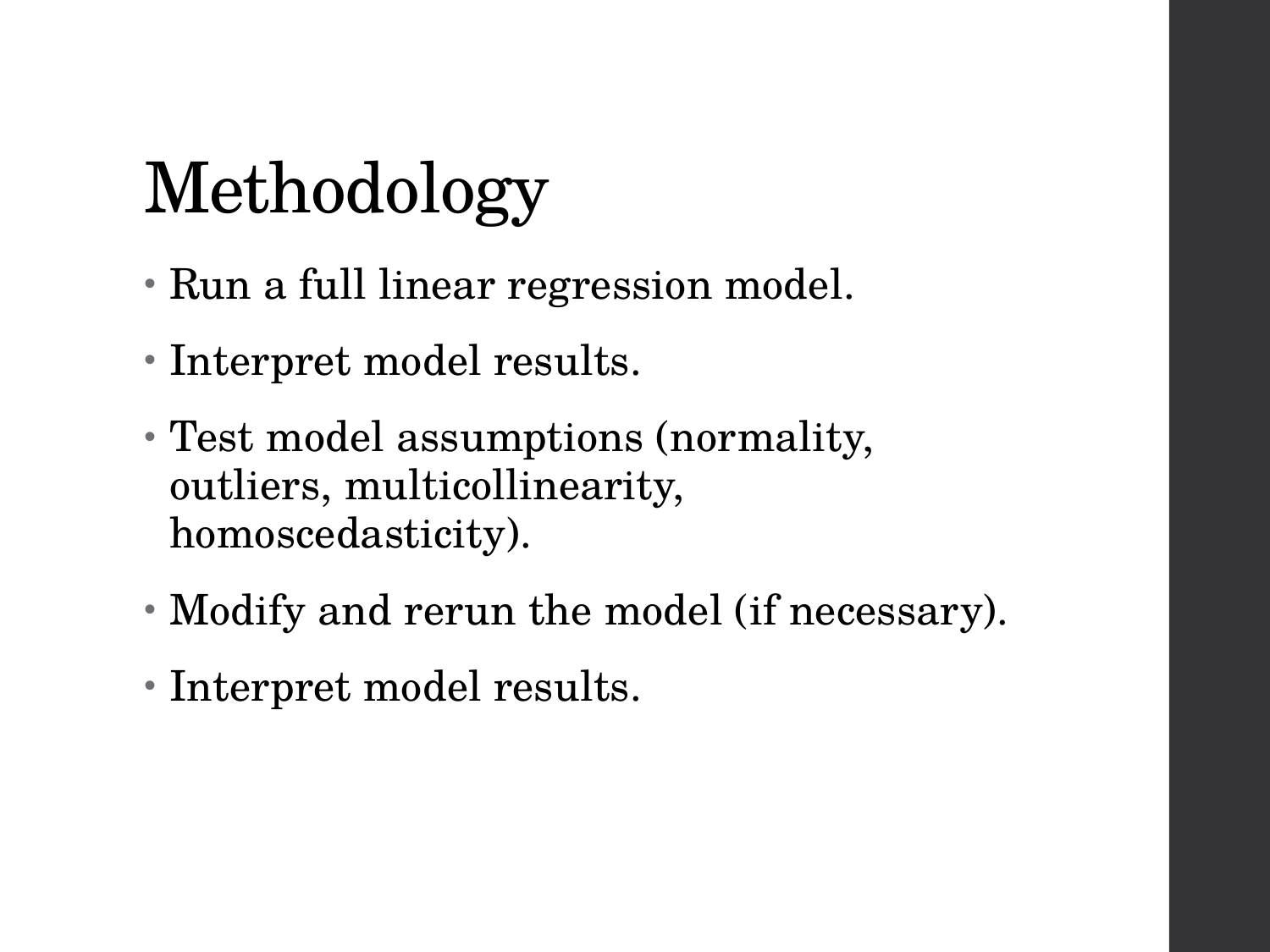

# Methodology
Run a full linear regression model.
Interpret model results.
Test model assumptions (normality, outliers, multicollinearity, homoscedasticity).
Modify and rerun the model (if necessary).
Interpret model results.